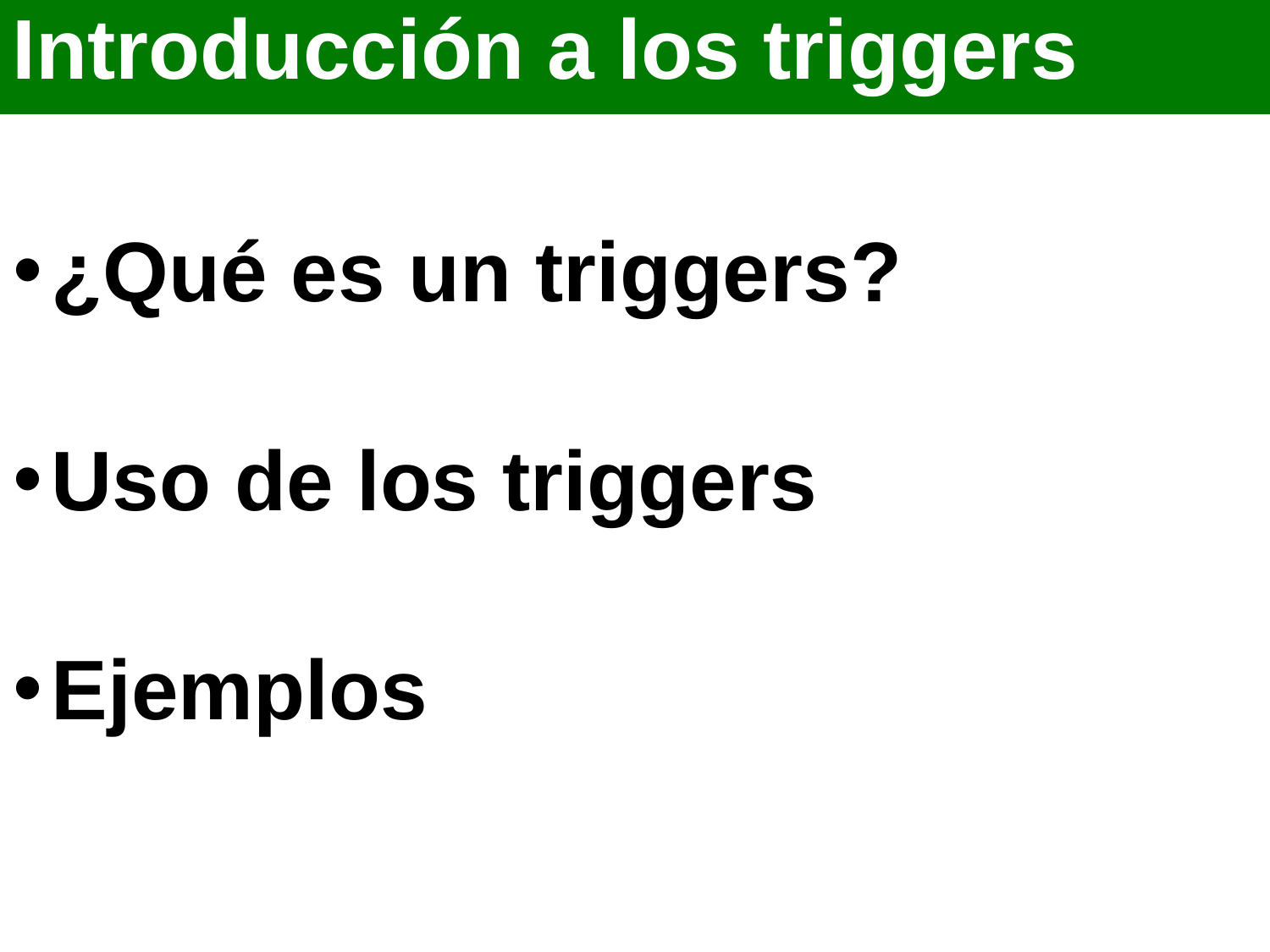

Introducción a los triggers
¿Qué es un triggers?

Uso de los triggers

Ejemplos